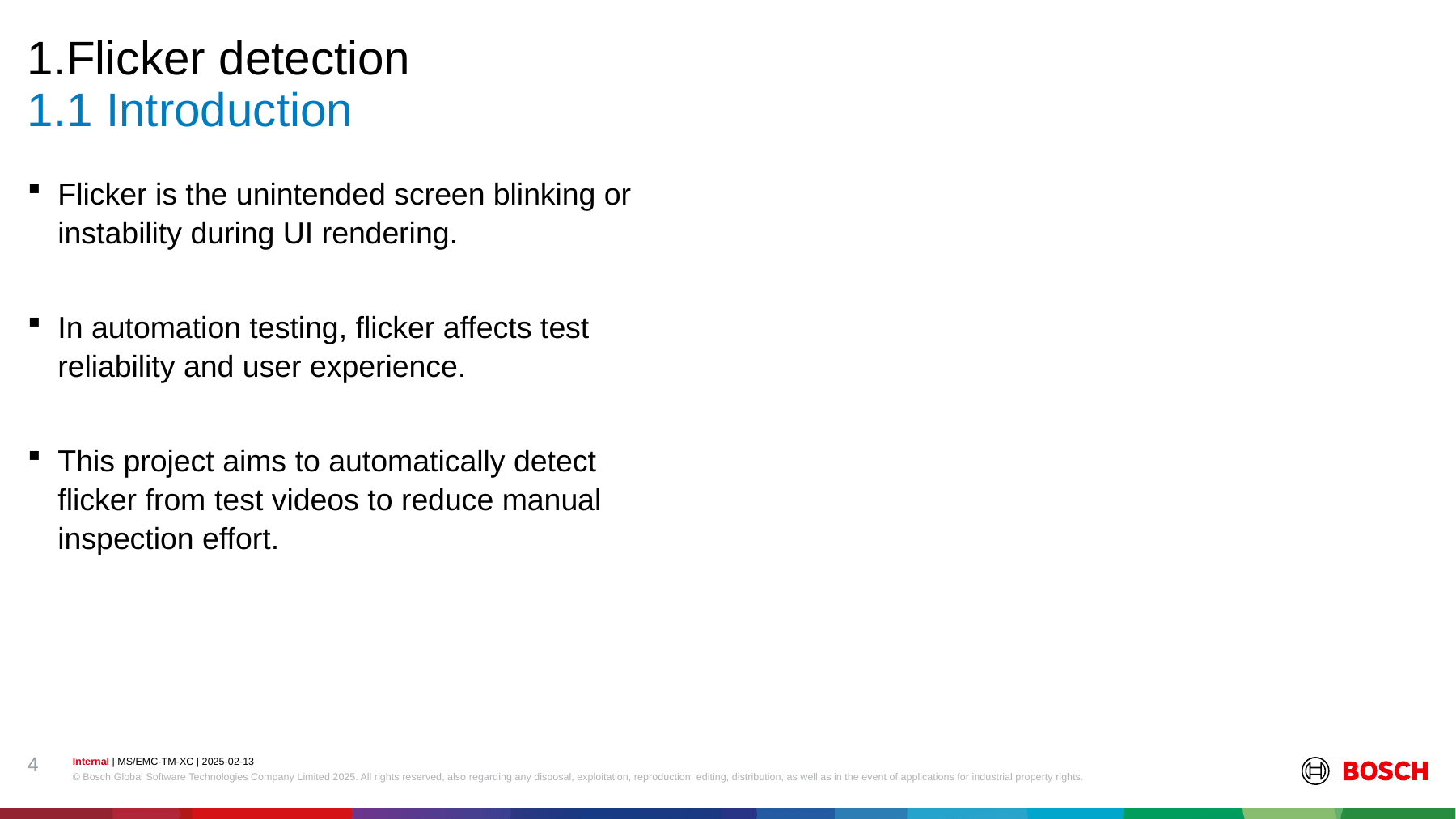

1.Flicker detection
# 1.1 Introduction

Flicker is the unintended screen blinking or instability during UI rendering.

In automation testing, flicker affects test reliability and user experience.

This project aims to automatically detect flicker from test videos to reduce manual inspection effort.
4